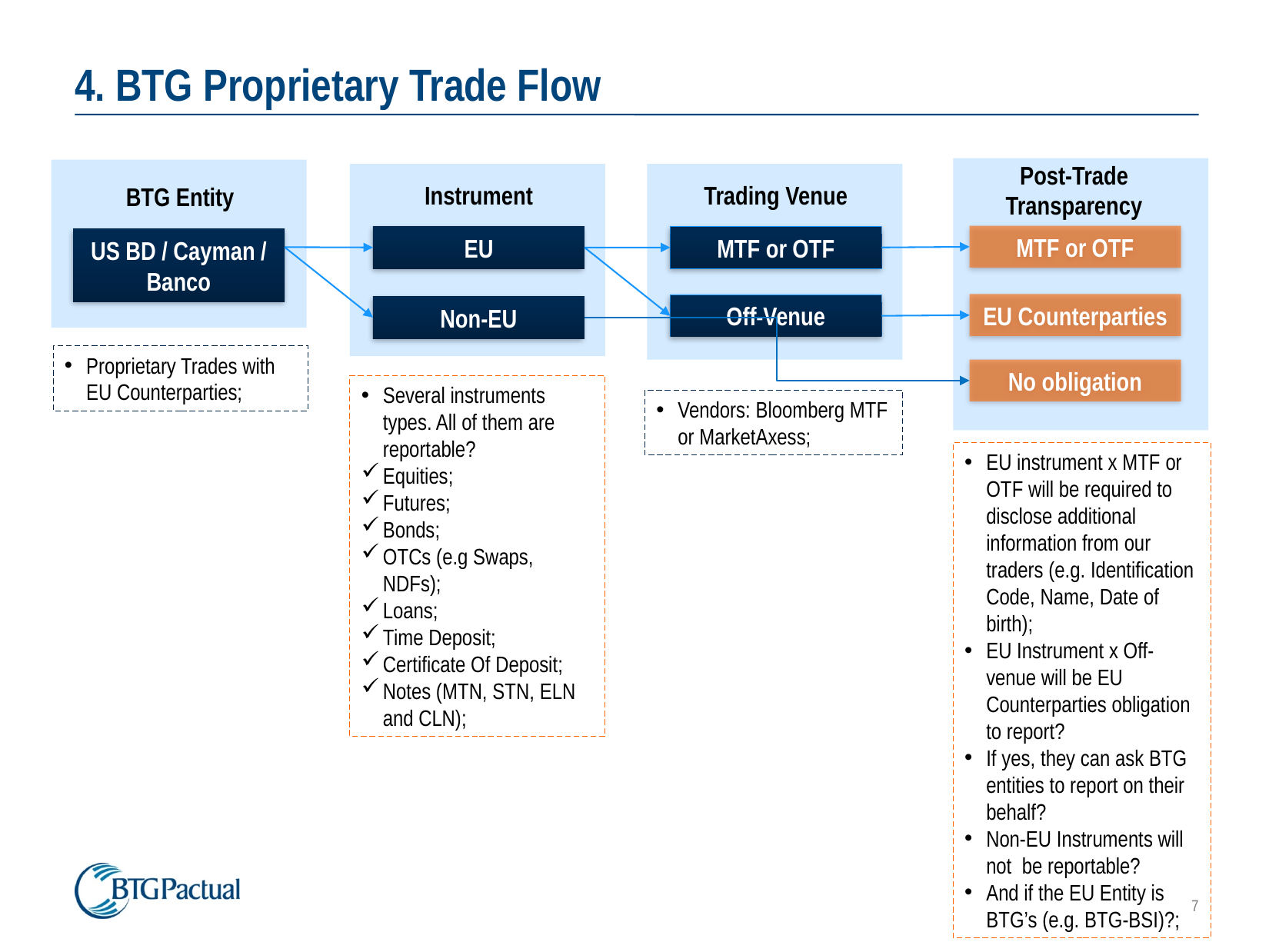

# 4. BTG Proprietary Trade Flow
Post-Trade Transparency

Instrument
Trading Venue
BTG Entity
MTF or OTF
EU
MTF or OTF
US BD / Cayman / Banco
EU Counterparties
Off-Venue
Non-EU
Proprietary Trades with EU Counterparties;
No obligation
Several instruments types. All of them are reportable?
Equities;
Futures;
Bonds;
OTCs (e.g Swaps, NDFs);
Loans;
Time Deposit;
Certificate Of Deposit;
Notes (MTN, STN, ELN and CLN);
Vendors: Bloomberg MTF or MarketAxess;
EU instrument x MTF or OTF will be required to disclose additional information from our traders (e.g. Identification Code, Name, Date of birth);
EU Instrument x Off-venue will be EU Counterparties obligation to report?
If yes, they can ask BTG entities to report on their behalf?
Non-EU Instruments will not  be reportable?
And if the EU Entity is BTG’s (e.g. BTG-BSI)?;